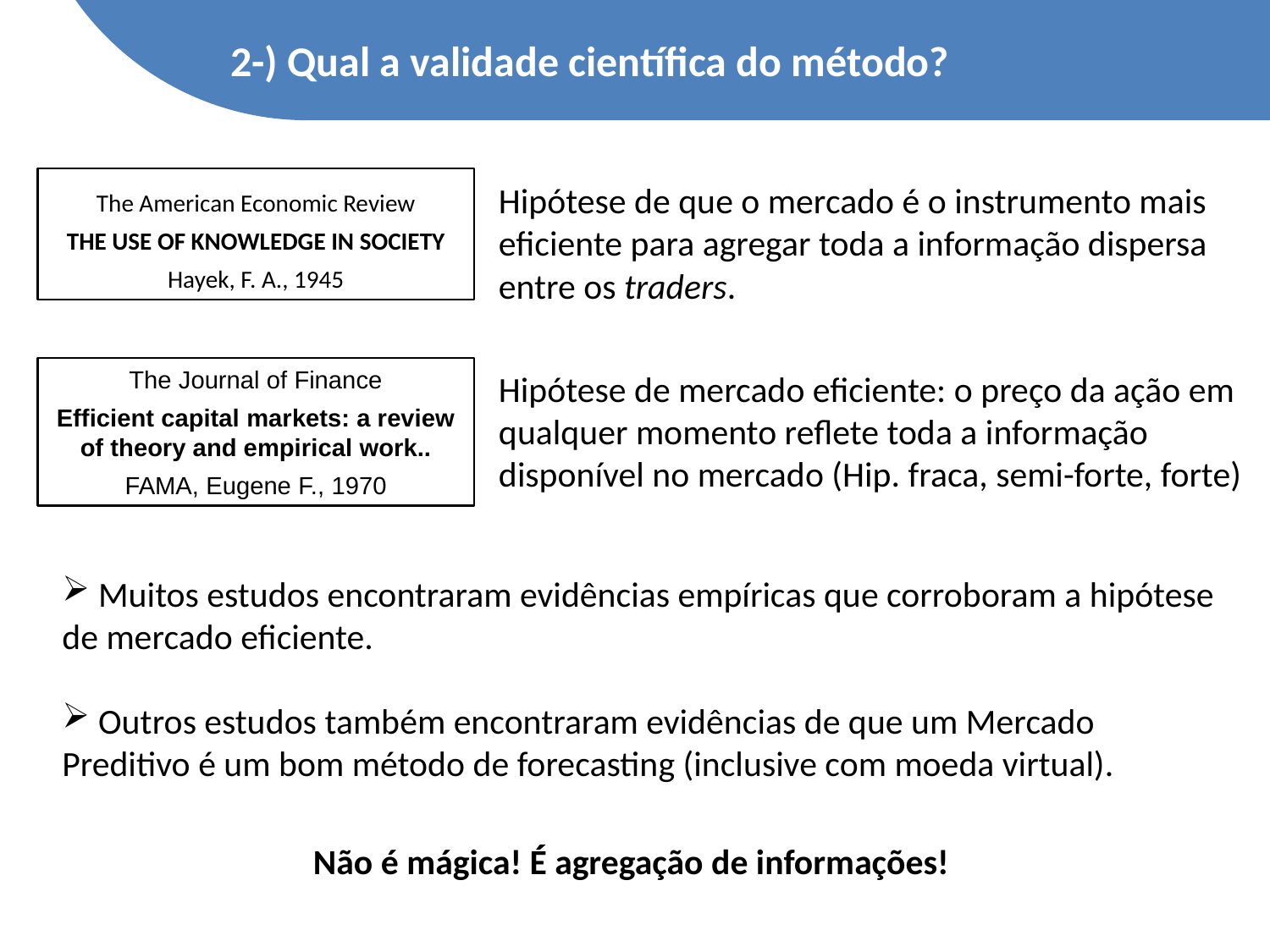

2-) Qual a validade científica do método?

The American Economic Review

THE USE OF KNOWLEDGE IN SOCIETY

Hayek, F. A., 1945
Hipótese de que o mercado é o instrumento mais eficiente para agregar toda a informação dispersa entre os traders.
The Journal of Finance

Efficient capital markets: a review of theory and empirical work..

FAMA, Eugene F., 1970
Hipótese de mercado eficiente: o preço da ação em qualquer momento reflete toda a informação disponível no mercado (Hip. fraca, semi-forte, forte)
 Muitos estudos encontraram evidências empíricas que corroboram a hipótese de mercado eficiente.

 Outros estudos também encontraram evidências de que um Mercado Preditivo é um bom método de forecasting (inclusive com moeda virtual).
Não é mágica! É agregação de informações!